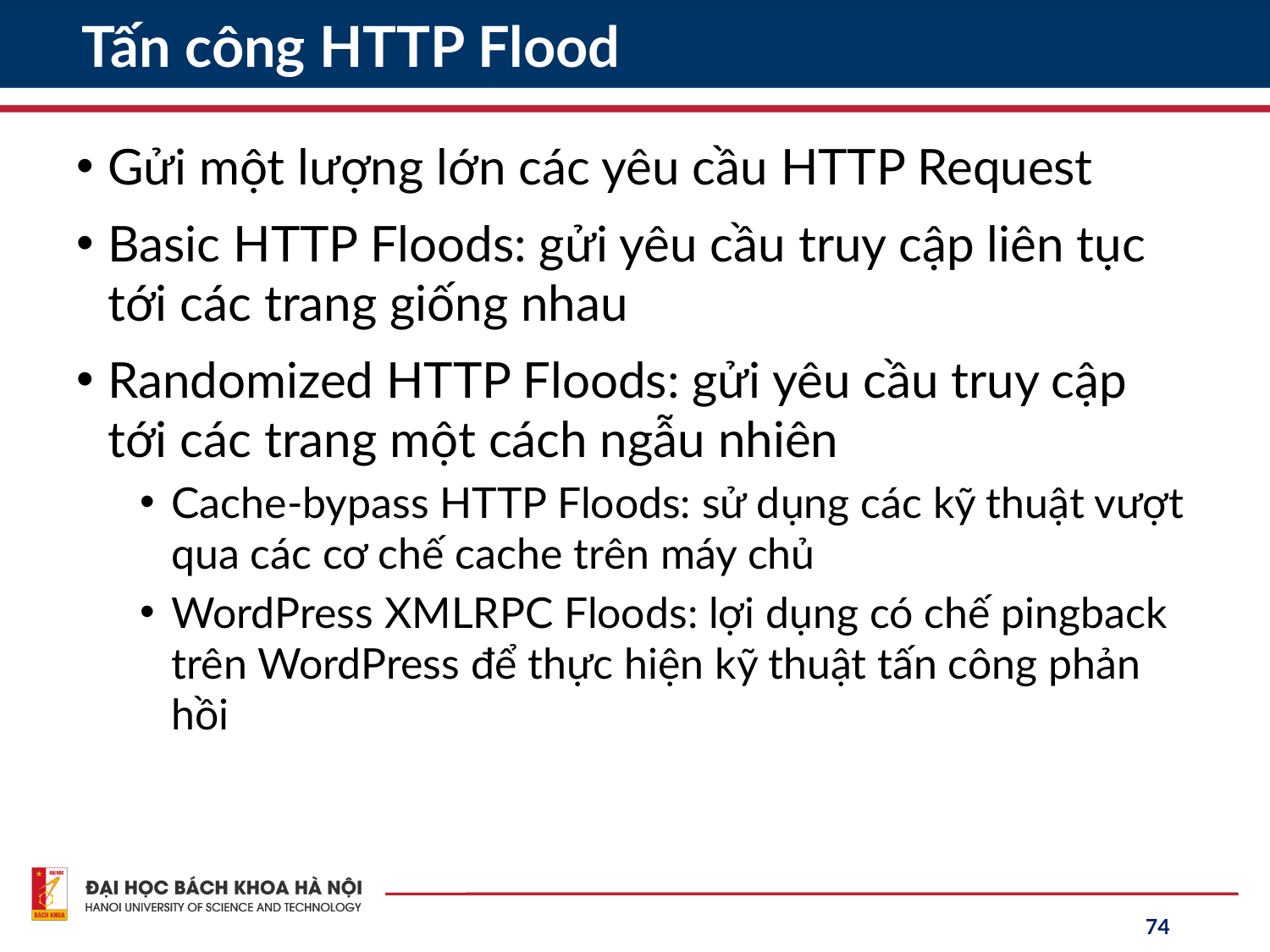

# Tấn công HTTP Flood
Gửi một lượng lớn các yêu cầu HTTP Request
Basic HTTP Floods: gửi yêu cầu truy cập liên tục tới các trang giống nhau
Randomized HTTP Floods: gửi yêu cầu truy cập tới các trang một cách ngẫu nhiên
Cache-bypass HTTP Floods: sử dụng các kỹ thuật vượt qua các cơ chế cache trên máy chủ
WordPress XMLRPC Floods: lợi dụng có chế pingback trên WordPress để thực hiện kỹ thuật tấn công phản hồi
74